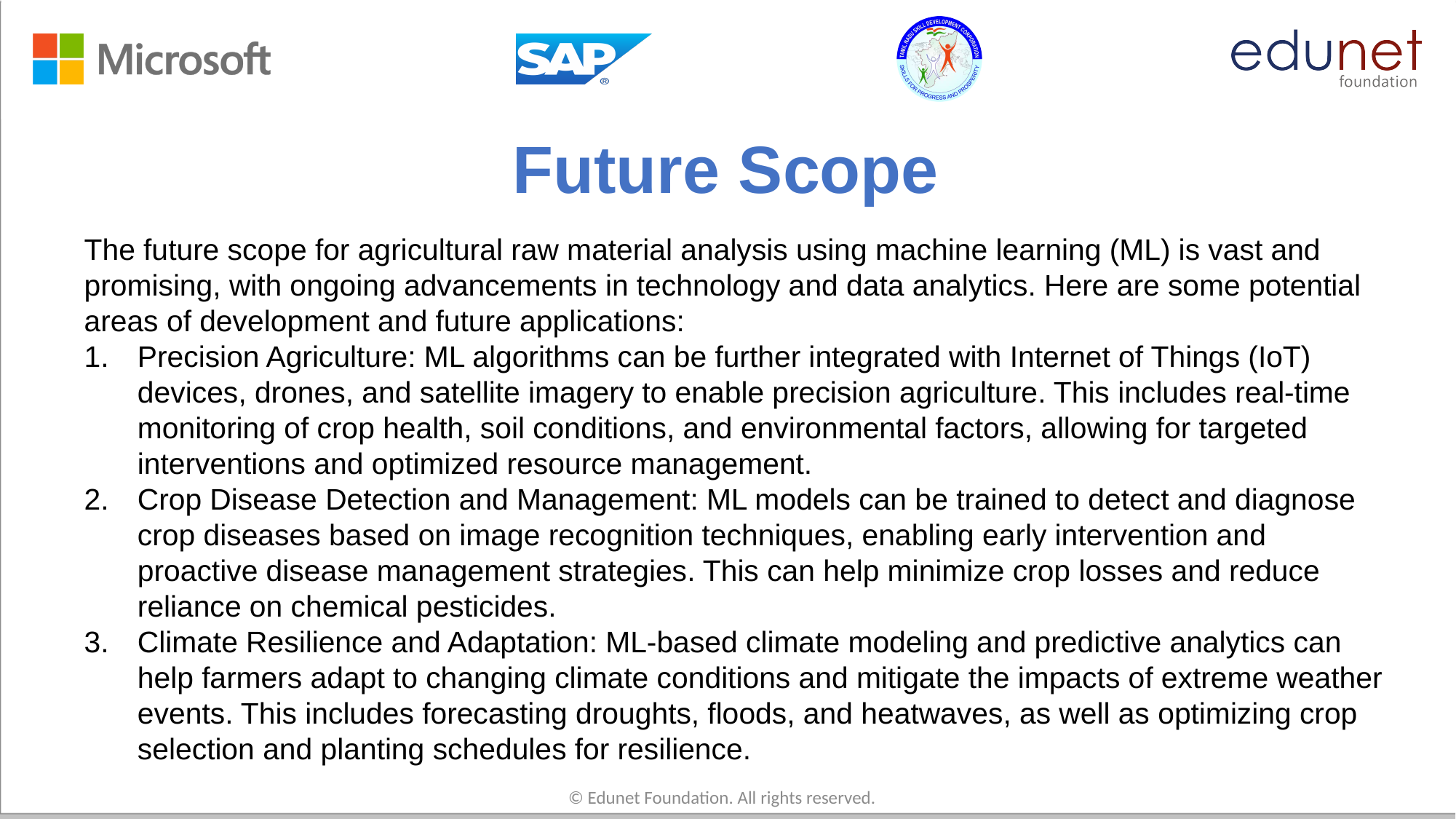

# Future Scope
The future scope for agricultural raw material analysis using machine learning (ML) is vast and promising, with ongoing advancements in technology and data analytics. Here are some potential areas of development and future applications:
Precision Agriculture: ML algorithms can be further integrated with Internet of Things (IoT) devices, drones, and satellite imagery to enable precision agriculture. This includes real-time monitoring of crop health, soil conditions, and environmental factors, allowing for targeted interventions and optimized resource management.
Crop Disease Detection and Management: ML models can be trained to detect and diagnose crop diseases based on image recognition techniques, enabling early intervention and proactive disease management strategies. This can help minimize crop losses and reduce reliance on chemical pesticides.
Climate Resilience and Adaptation: ML-based climate modeling and predictive analytics can help farmers adapt to changing climate conditions and mitigate the impacts of extreme weather events. This includes forecasting droughts, floods, and heatwaves, as well as optimizing crop selection and planting schedules for resilience.
© Edunet Foundation. All rights reserved.